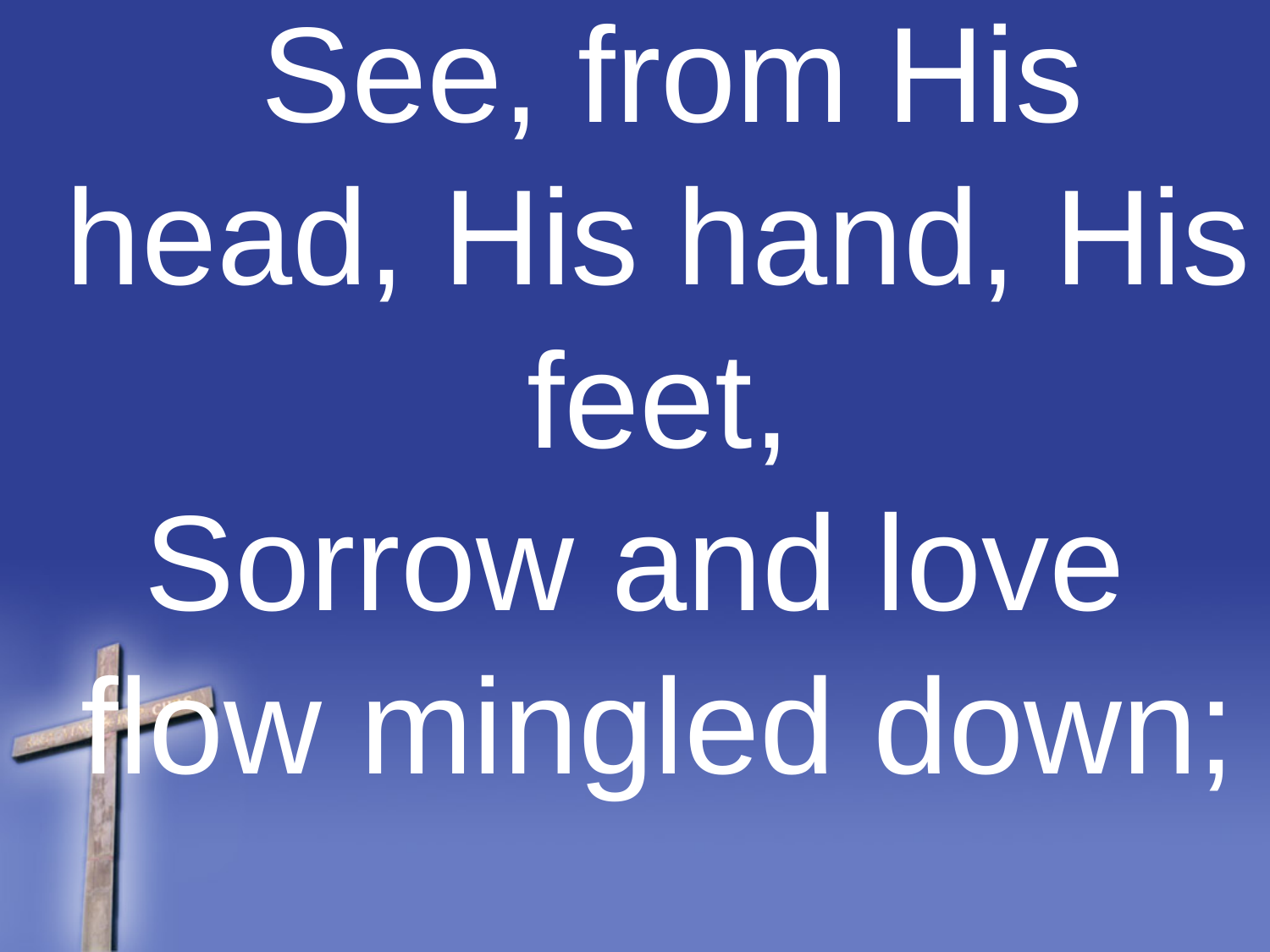

See, from His head, His hand, His feet,
Sorrow and love flow mingled down;